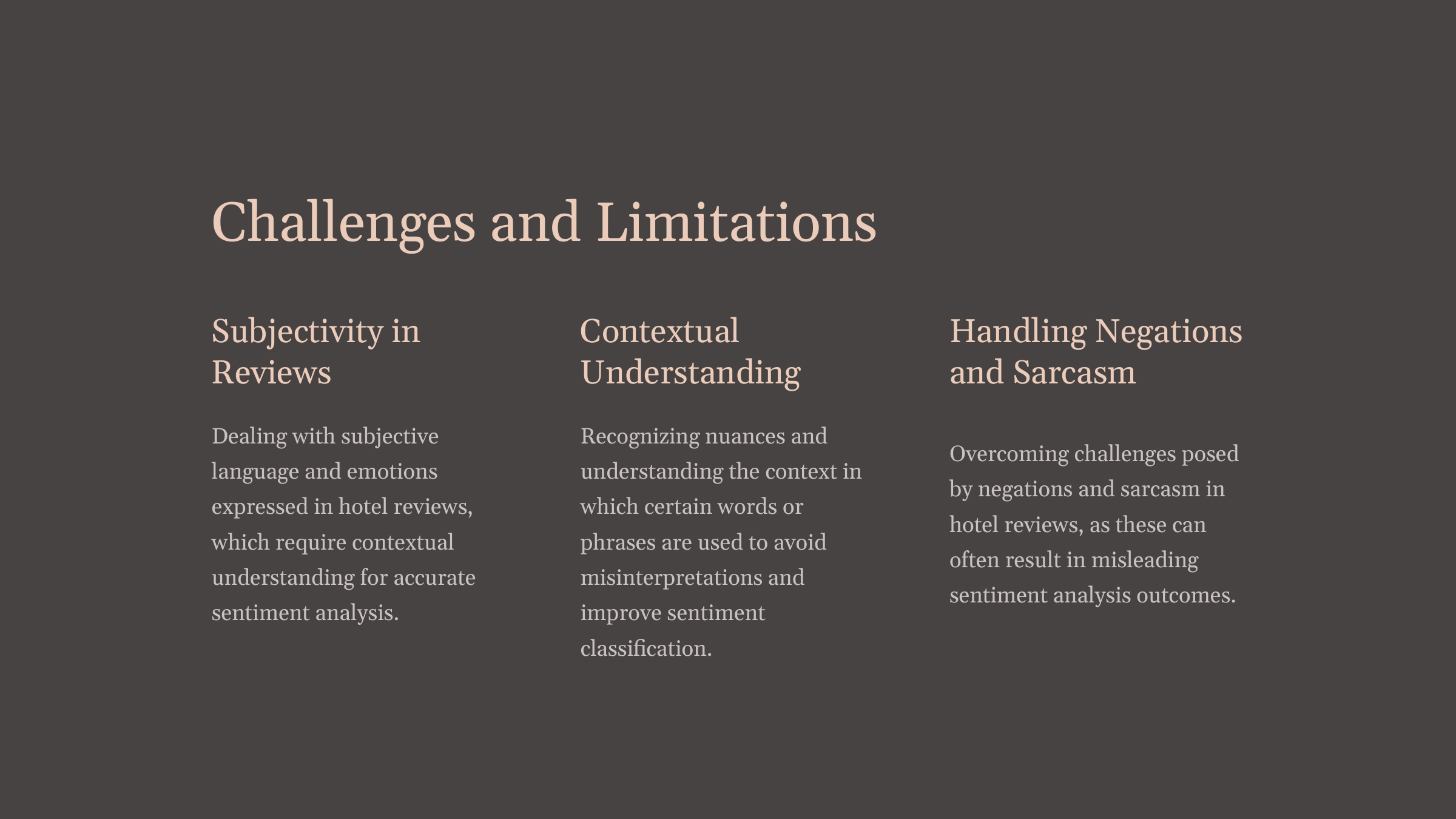

Challenges and Limitations
Subjectivity in Reviews
Contextual Understanding
Handling Negations and Sarcasm
Dealing with subjective language and emotions expressed in hotel reviews, which require contextual understanding for accurate sentiment analysis.
Recognizing nuances and understanding the context in which certain words or phrases are used to avoid misinterpretations and improve sentiment classification.
Overcoming challenges posed by negations and sarcasm in hotel reviews, as these can often result in misleading sentiment analysis outcomes.